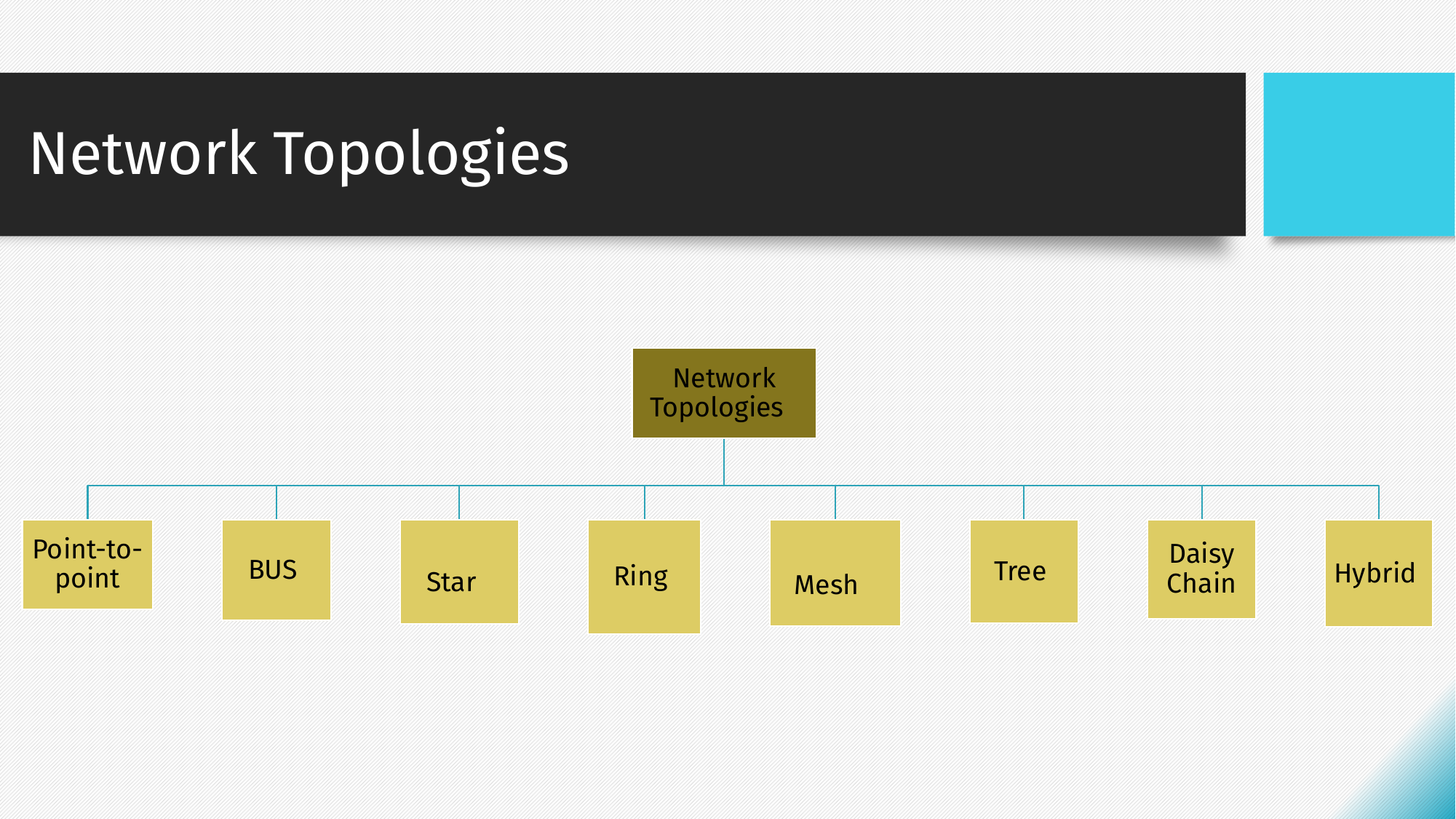

# Network Topologies
Network Topologies
Point-to-point
BUS
Star
Ring
Mesh
Tree
Daisy Chain
Hybrid